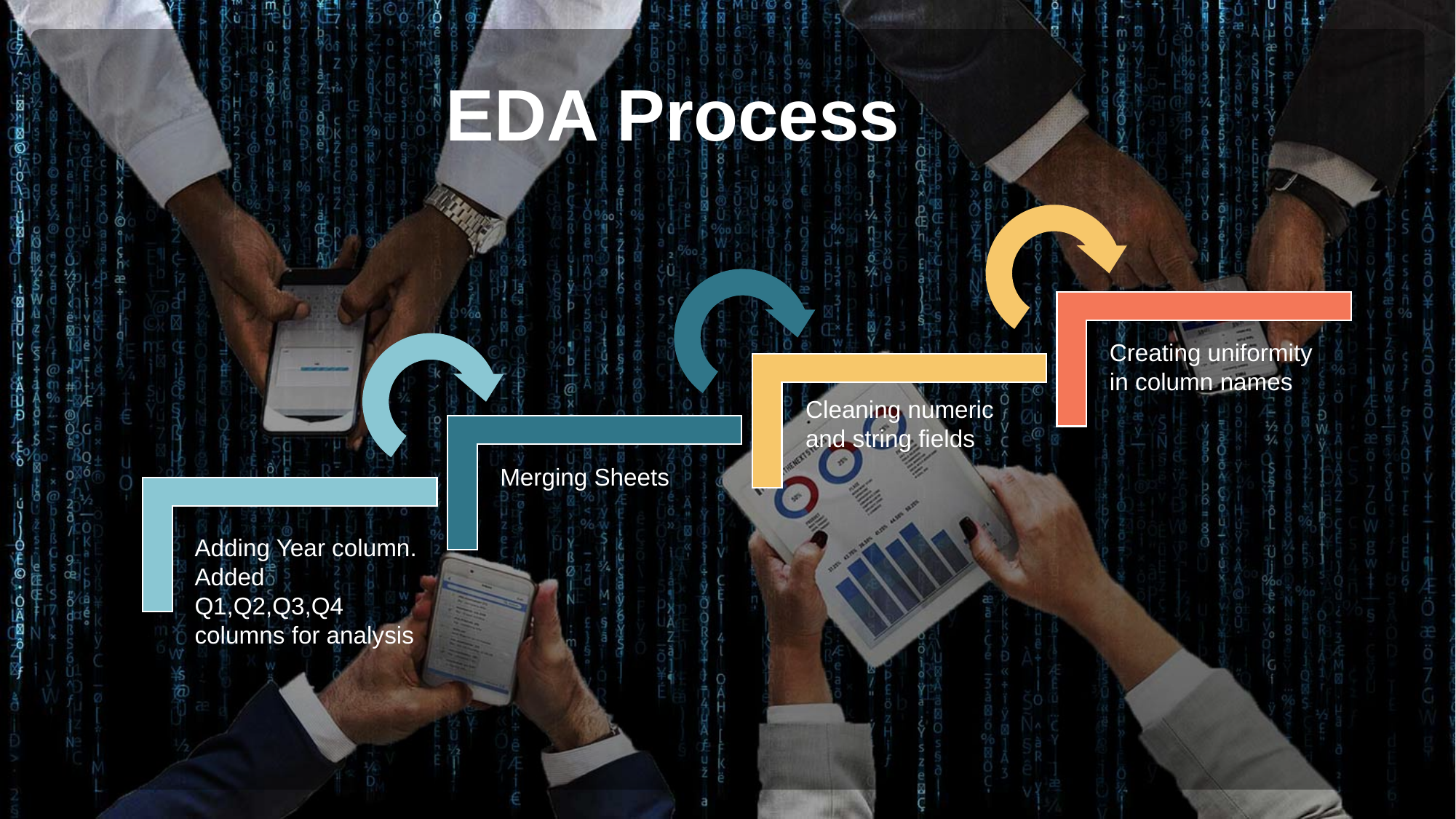

EDA Process

Creating uniformity in column names

Cleaning numeric and string fields

Merging Sheets
Adding Year column. Added Q1,Q2,Q3,Q4 columns for analysis